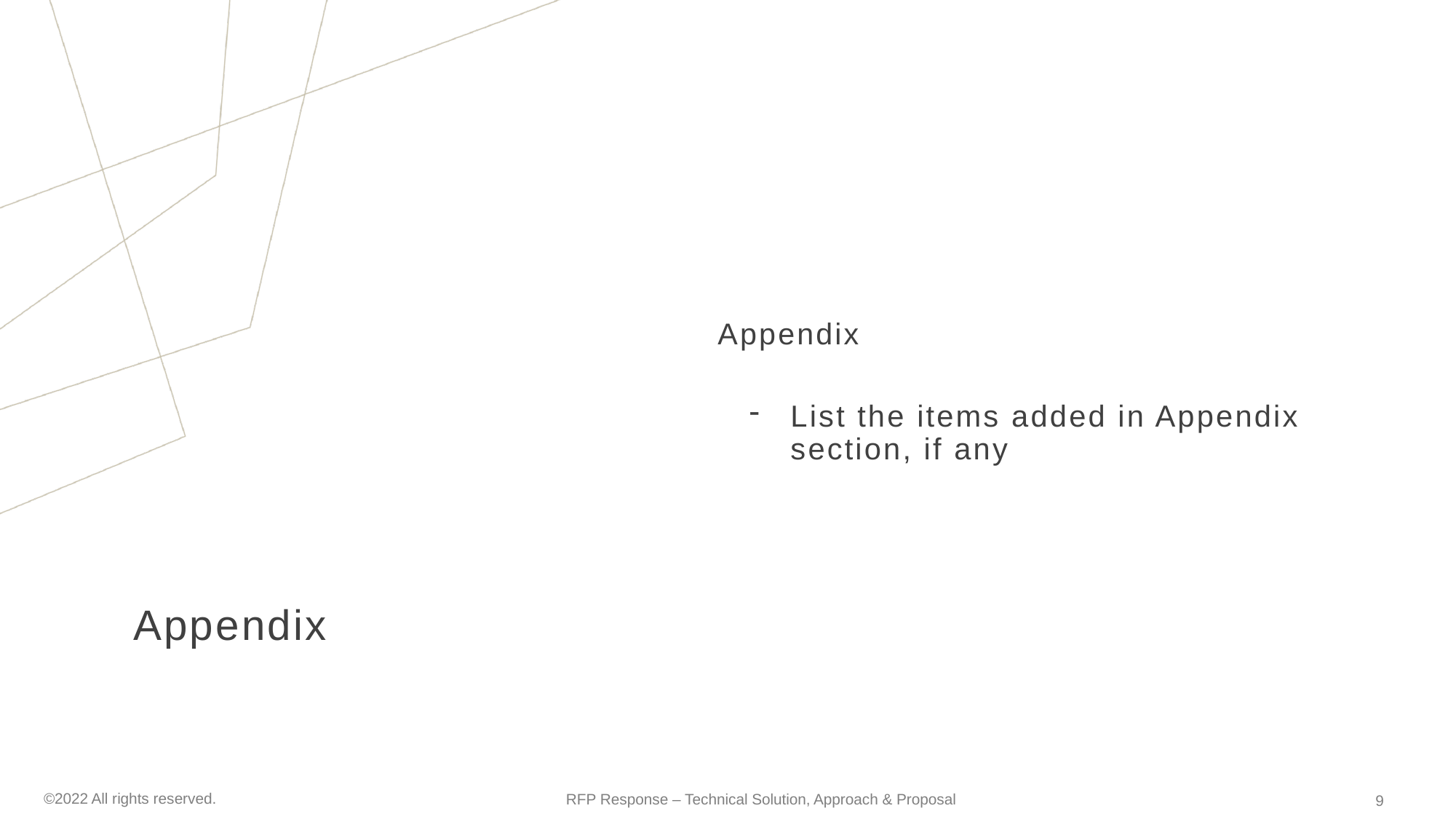

Appendix
List the items added in Appendix section, if any
# Appendix